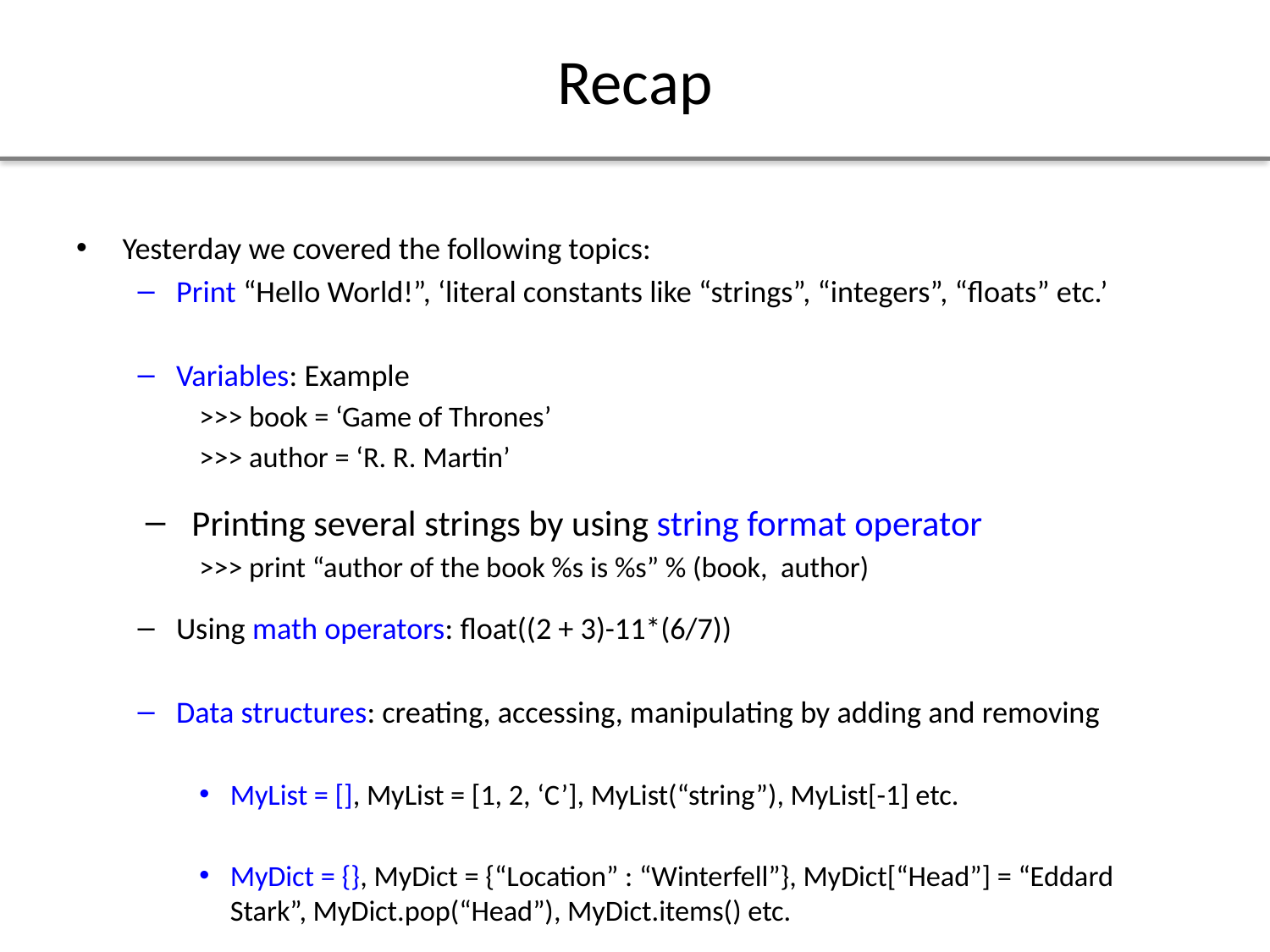

# Recap
Yesterday we covered the following topics:
Print “Hello World!”, ‘literal constants like “strings”, “integers”, “floats” etc.’

Variables: Example
>>> book = ‘Game of Thrones’
>>> author = ‘R. R. Martin’

Printing several strings by using string format operator
>>> print “author of the book %s is %s” % (book,  author)

Using math operators: float((2 + 3)-11*(6/7))

Data structures: creating, accessing, manipulating by adding and removing

MyList = [], MyList = [1, 2, ‘C’], MyList(“string”), MyList[-1] etc.

MyDict = {}, MyDict = {“Location” : “Winterfell”}, MyDict[“Head”] = “Eddard Stark”, MyDict.pop(“Head”), MyDict.items() etc.